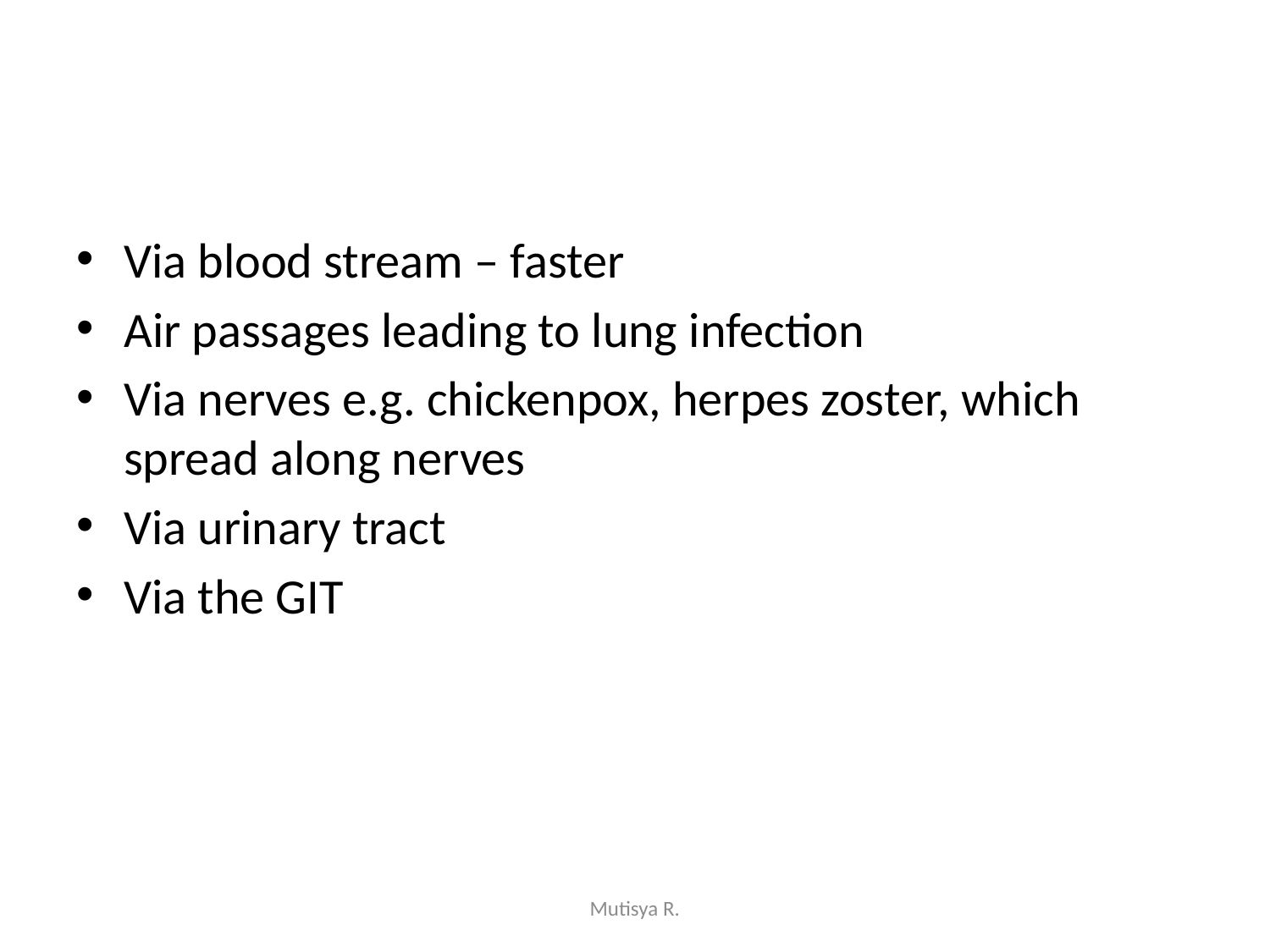

Via blood stream – faster
Air passages leading to lung infection
Via nerves e.g. chickenpox, herpes zoster, which spread along nerves
Via urinary tract
Via the GIT

Mutisya R.